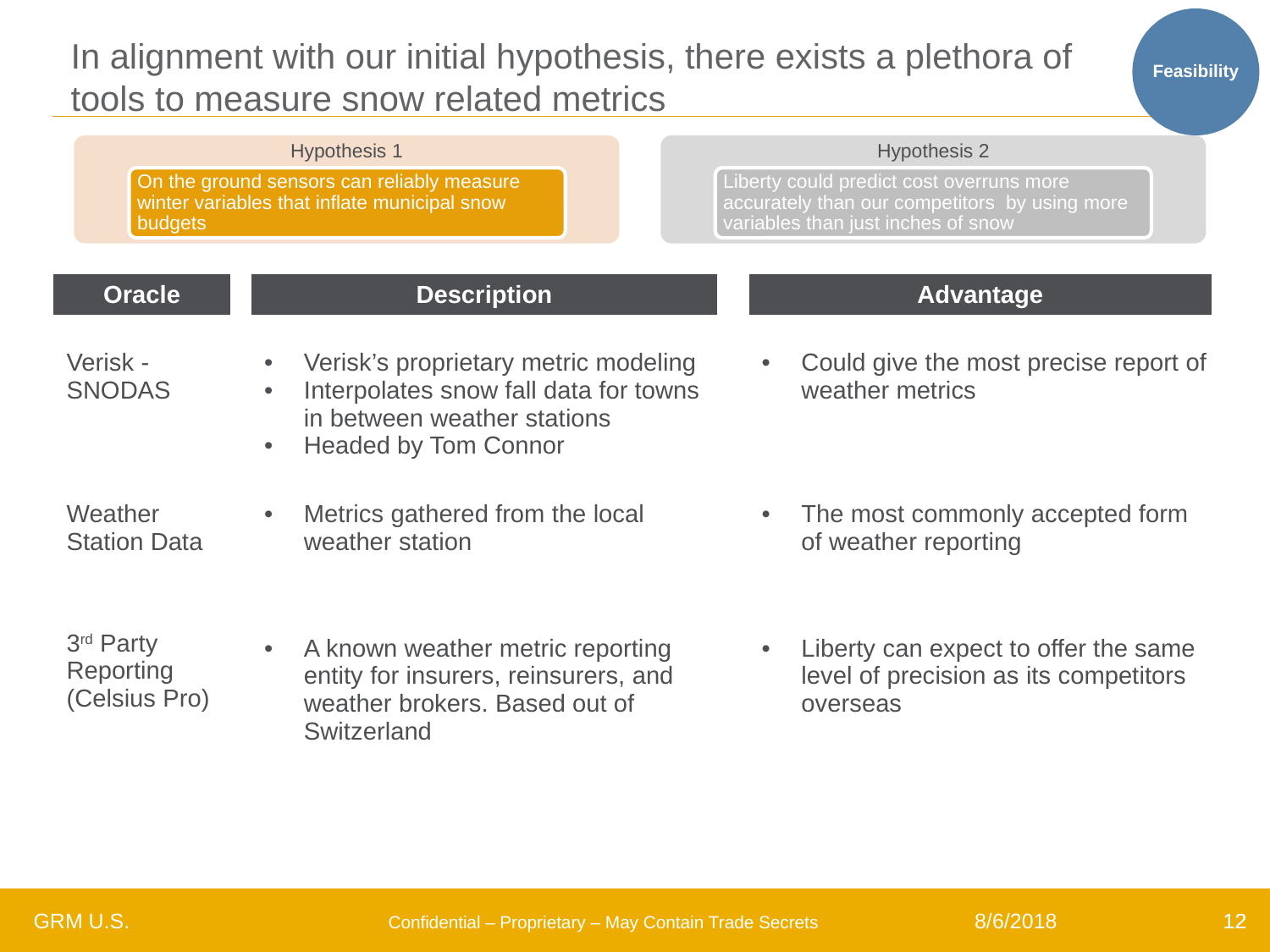

Feasibility
# In alignment with our initial hypothesis, there exists a plethora of tools to measure snow related metrics
Hypothesis 1
On the ground sensors can reliably measure winter variables that inflate municipal snow budgets
Hypothesis 2
Liberty could predict cost overruns more accurately than our competitors  by using more variables than just inches of snow
|  | Oracle |  | Description |  | Advantage |  |
| --- | --- | --- | --- | --- | --- | --- |
|  | Verisk - SNODAS |  | Verisk’s proprietary metric modeling Interpolates snow fall data for towns in between weather stations Headed by Tom Connor |  | Could give the most precise report of weather metrics |  |
|  | Weather Station Data |  | Metrics gathered from the local weather station |  | The most commonly accepted form of weather reporting |  |
|  | 3rd Party Reporting (Celsius Pro) |  | A known weather metric reporting entity for insurers, reinsurers, and weather brokers. Based out of Switzerland |  | Liberty can expect to offer the same level of precision as its competitors overseas |  |
|  |  |  |  |  |  |  |
8/6/2018
12